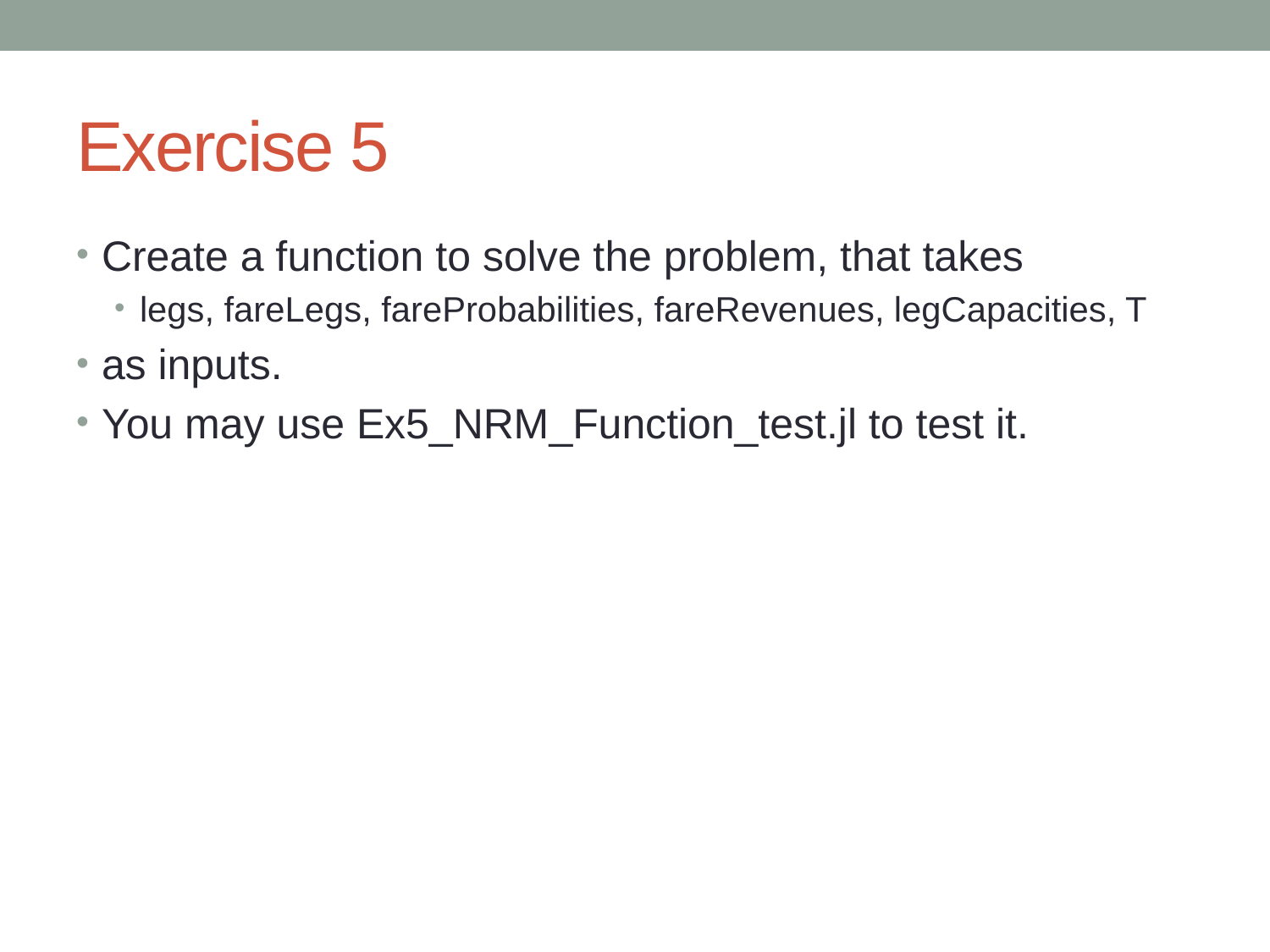

# Exercise 5
Create a function to solve the problem, that takes
legs, fareLegs, fareProbabilities, fareRevenues, legCapacities, T
as inputs.
You may use Ex5_NRM_Function_test.jl to test it.